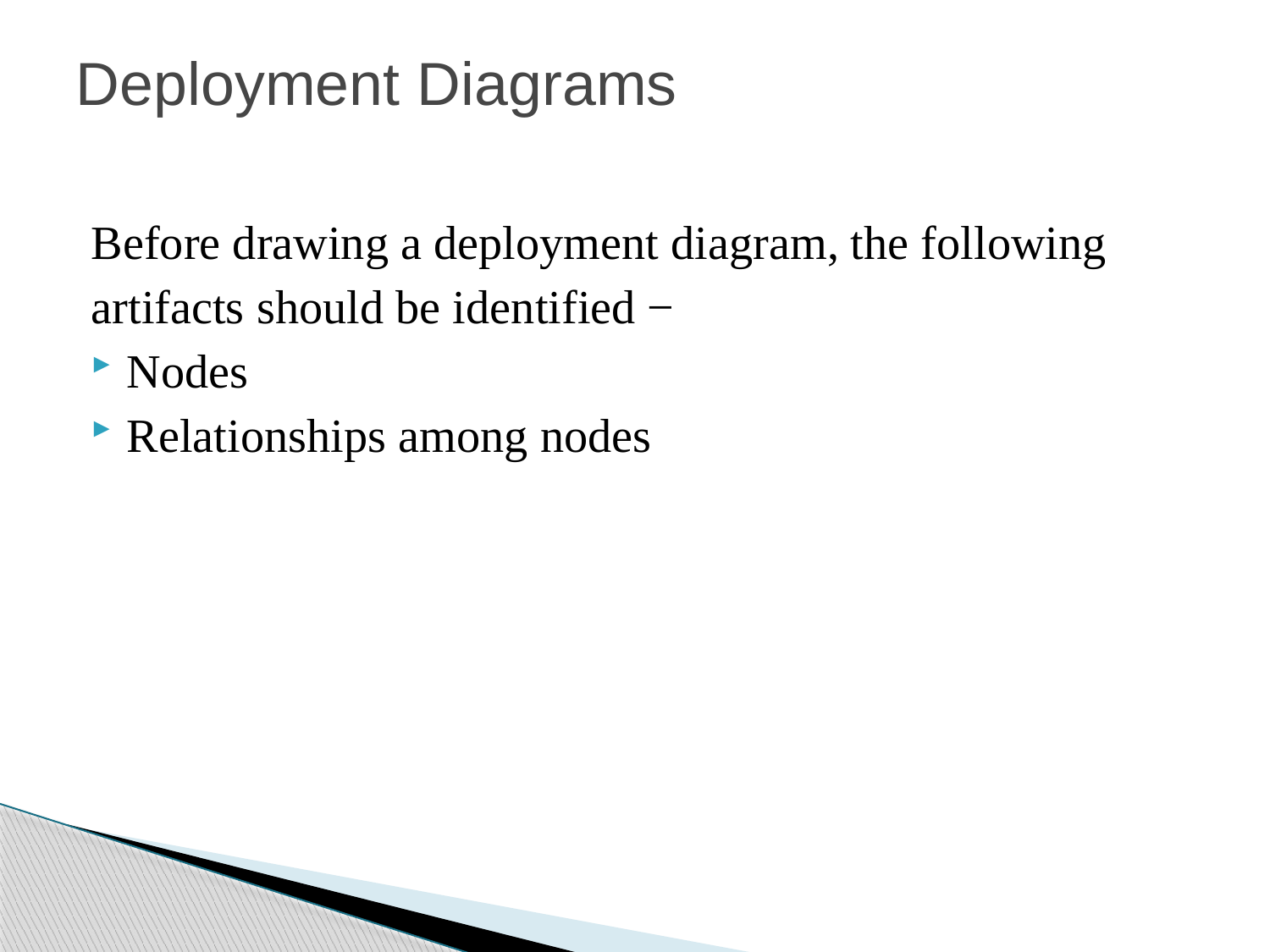

# Deployment Diagrams
Before drawing a deployment diagram, the following
artifacts should be identified −
Nodes
Relationships among nodes